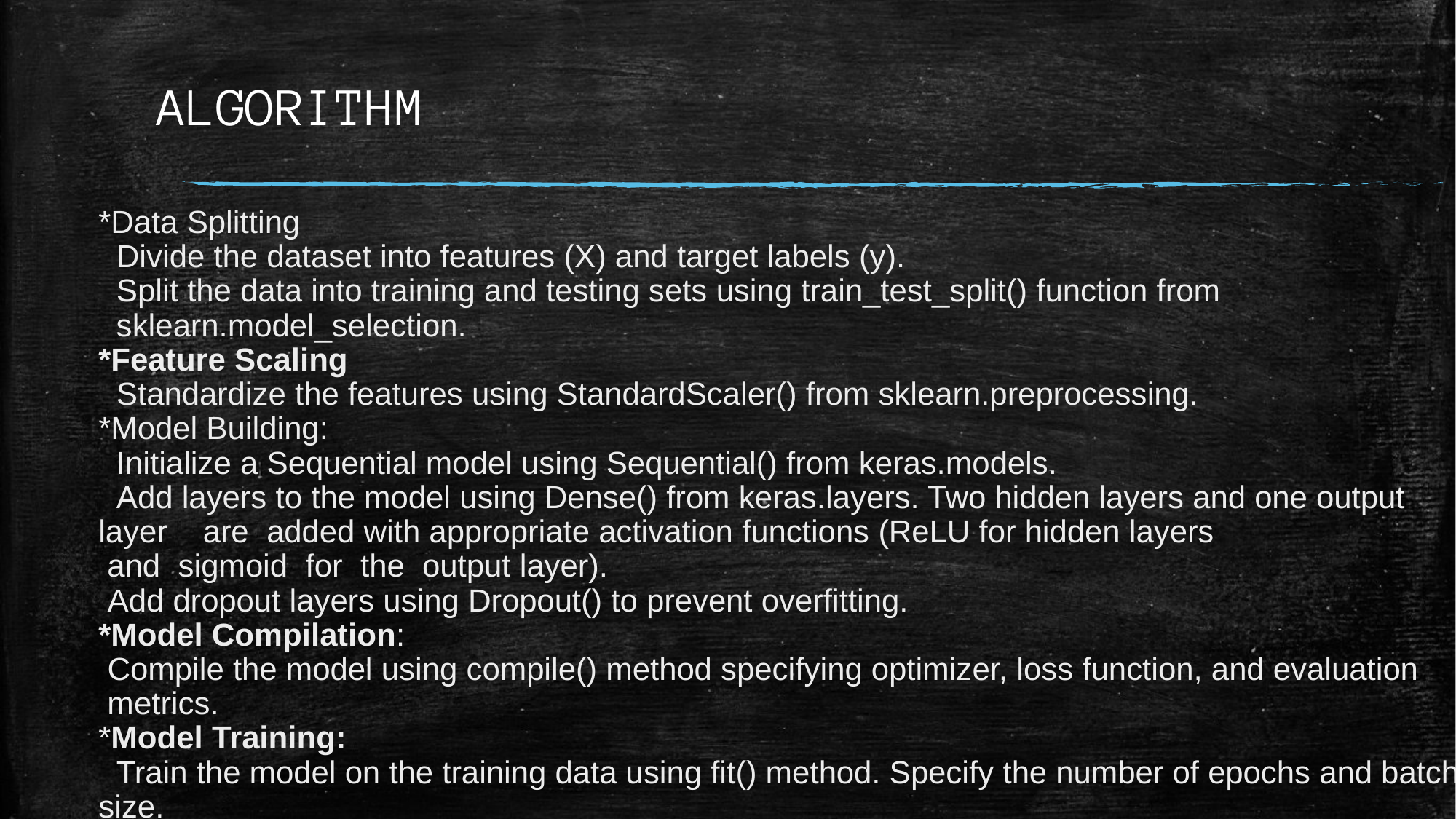

# ALGORITHM
*Data Splitting
  Divide the dataset into features (X) and target labels (y).
  Split the data into training and testing sets using train_test_split() function from              sklearn.model_selection.
*Feature Scaling
  Standardize the features using StandardScaler() from sklearn.preprocessing.
*Model Building:
  Initialize a Sequential model using Sequential() from keras.models.
  Add layers to the model using Dense() from keras.layers. Two hidden layers and one output layer    are  added with appropriate activation functions (ReLU for hidden layers     and  sigmoid  for  the  output layer).
 Add dropout layers using Dropout() to prevent overfitting.
*Model Compilation:
 Compile the model using compile() method specifying optimizer, loss function, and evaluation       metrics.
*Model Training:
  Train the model on the training data using fit() method. Specify the number of epochs and batch size.